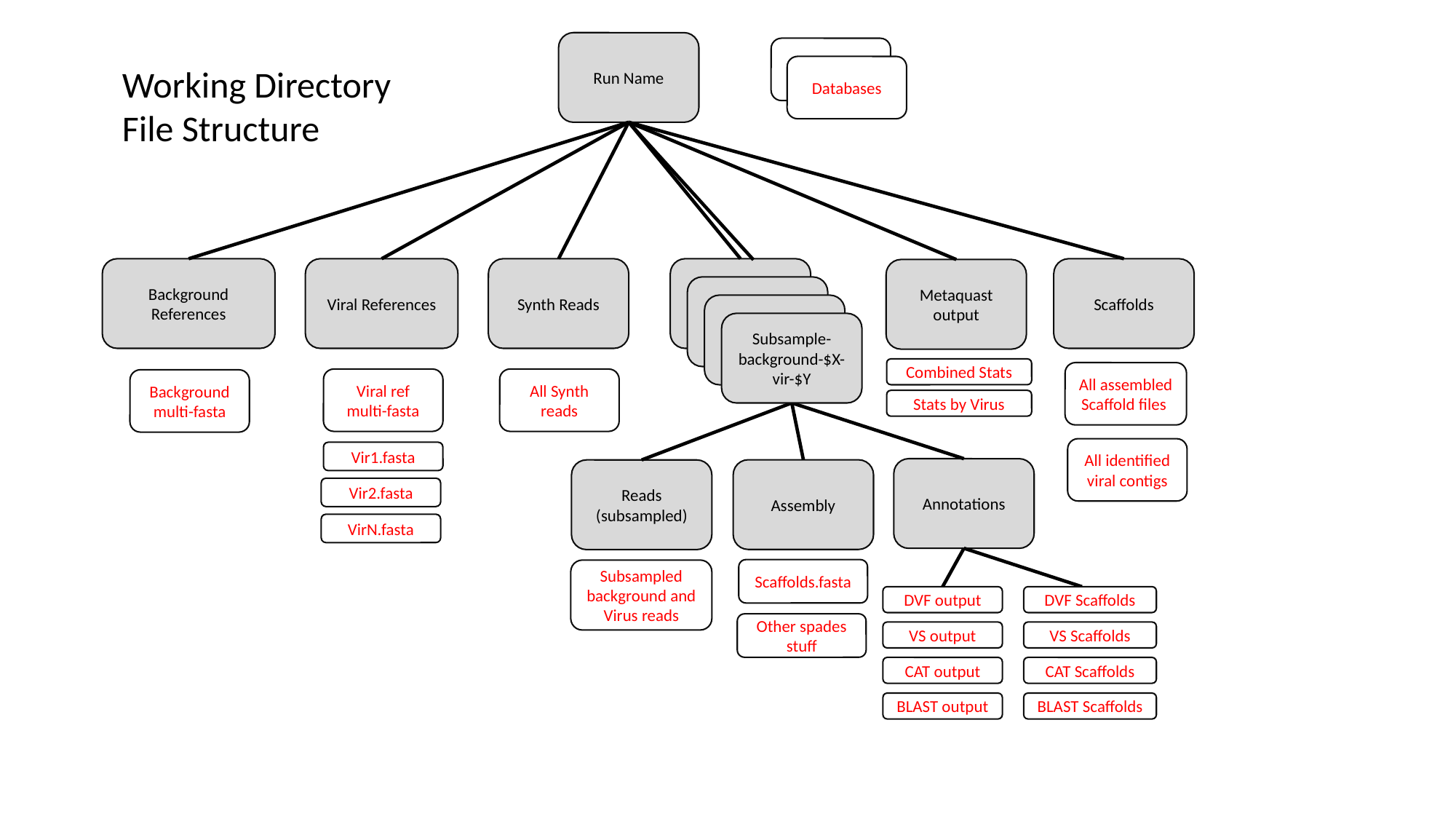

Run Name
Databases
Working Directory File Structure
Databases
Background References
Viral References
Synth Reads
Subsample-backgroune-$X-vir-$Y
Scaffolds
Metaquast output
Subsample-backgroune-$X-vir-$Y
Subsample-backgroune-$X-vir-$Y
Subsample-background-$X-vir-$Y
Combined Stats
All assembled Scaffold files
Viral ref multi-fasta
All Synth reads
Background multi-fasta
Stats by Virus
All identified viral contigs
Vir1.fasta
Annotations
Assembly
Reads (subsampled)
Vir2.fasta
VirN.fasta
Scaffolds.fasta
Subsampled background and Virus reads
DVF output
DVF Scaffolds
Other spades stuff
VS output
VS Scaffolds
CAT output
CAT Scaffolds
BLAST output
BLAST Scaffolds